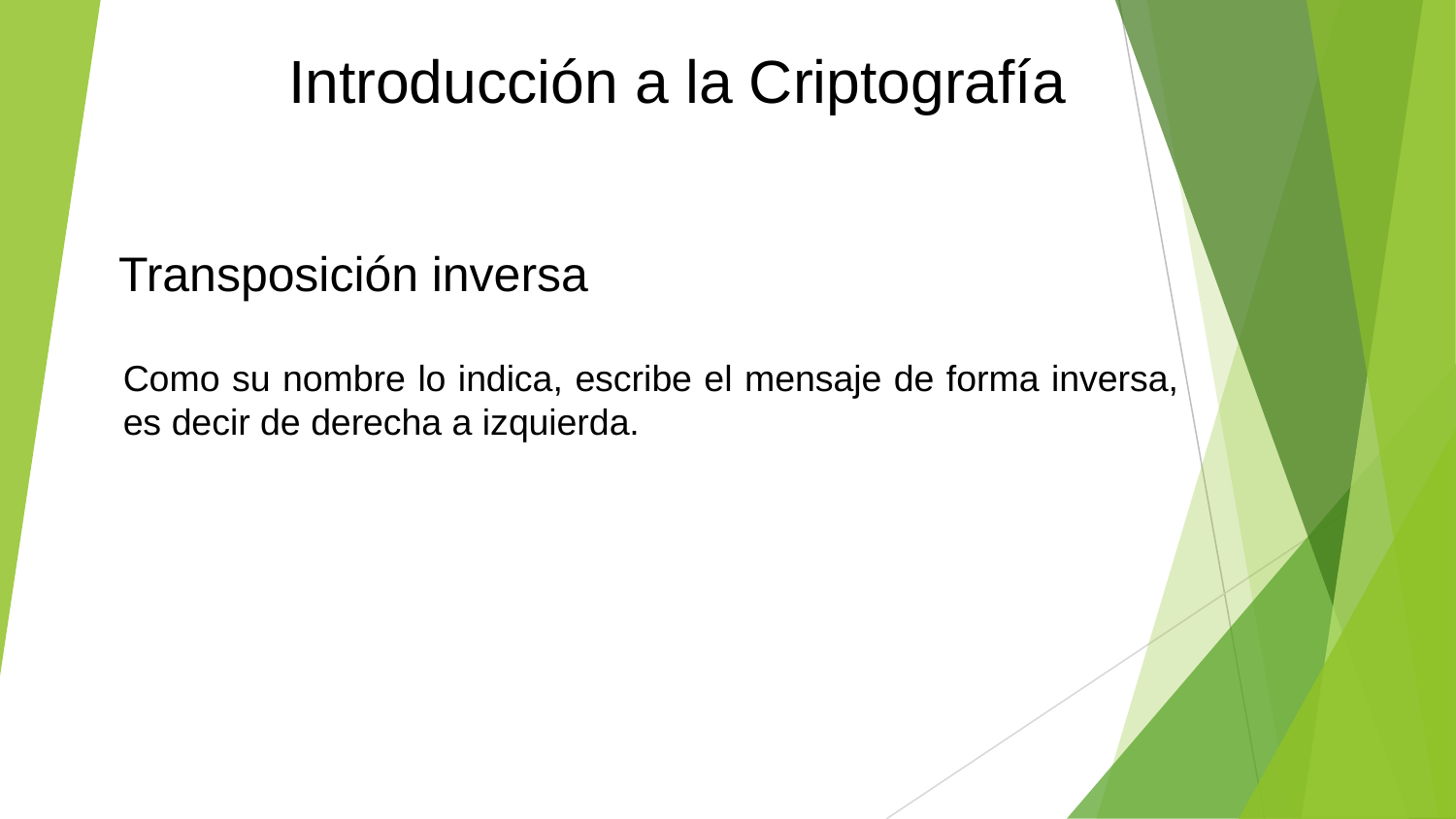

Introducción a la Criptografía
Transposición inversa
Como su nombre lo indica, escribe el mensaje de forma inversa, es decir de derecha a izquierda.